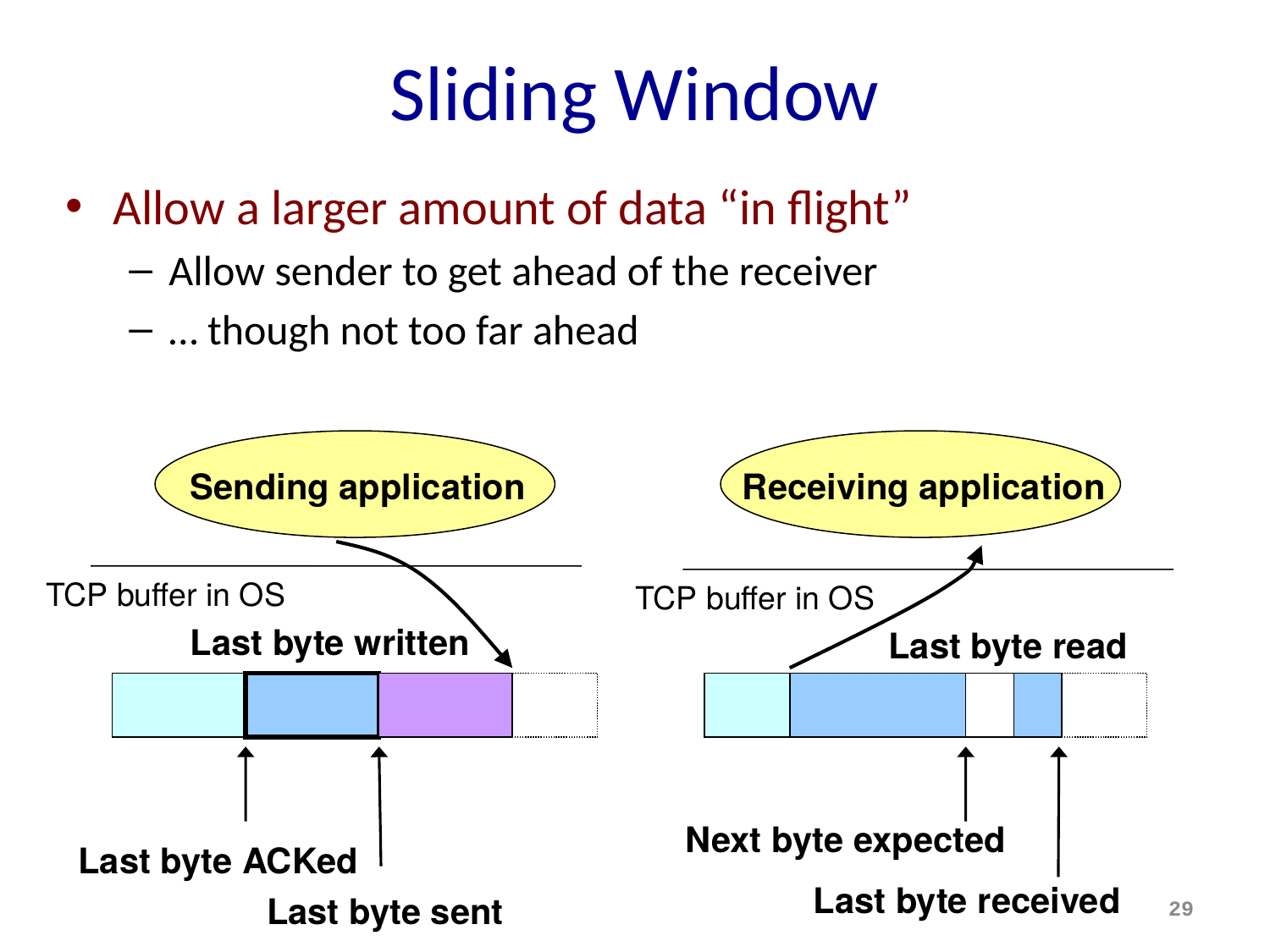

# Sliding Window
Allow a larger amount of data “in flight”
Allow sender to get ahead of the receiver
… though not too far ahead

Receiving application
Sending application

TCP buffer in OS

TCP buffer in OS
Last byte written
Last byte read

Next byte expected
Last byte ACKed
Last byte received
29
Last byte sent